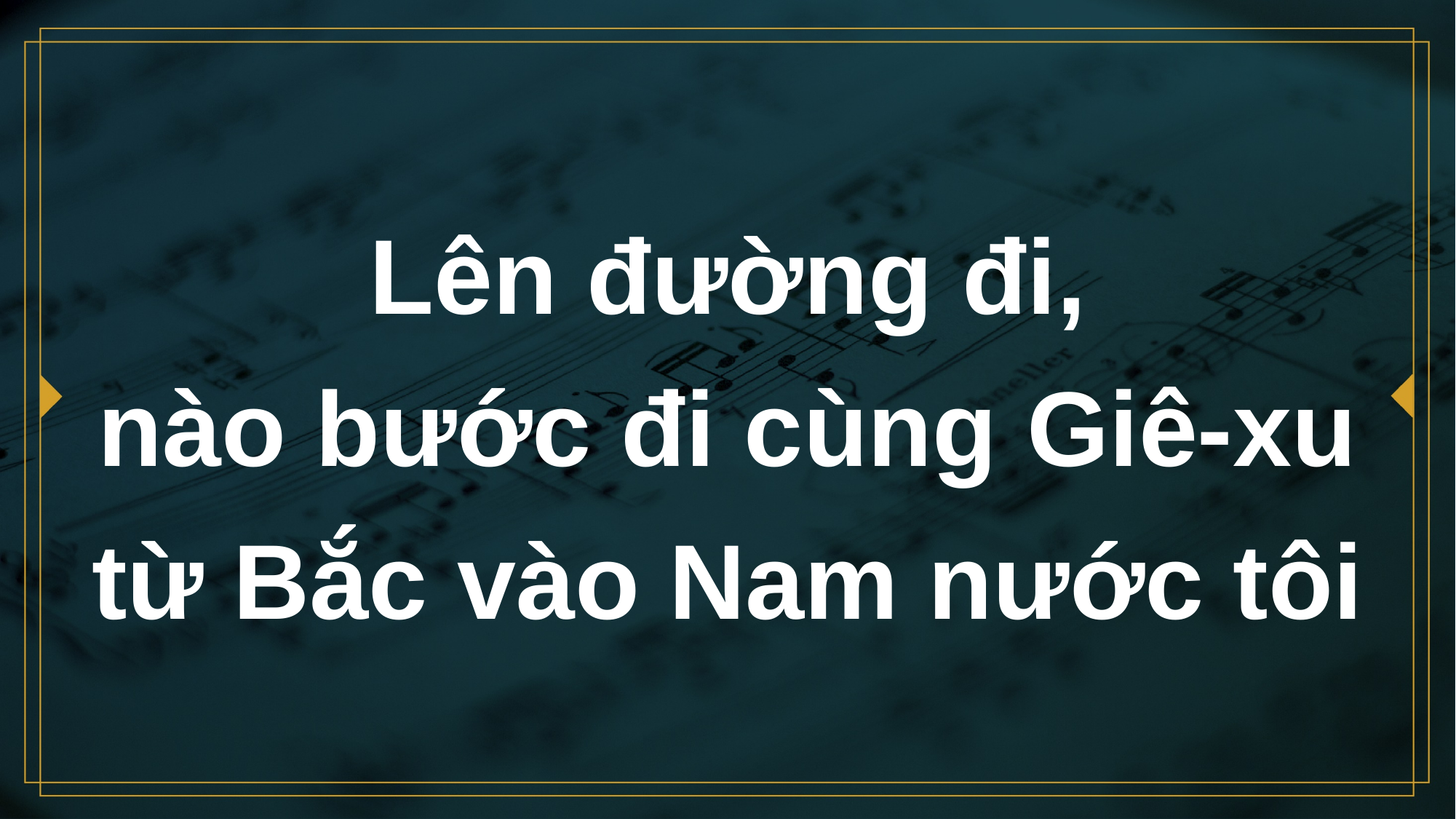

# Lên đường đi, nào bước đi cùng Giê-xu từ Bắc vào Nam nước tôi